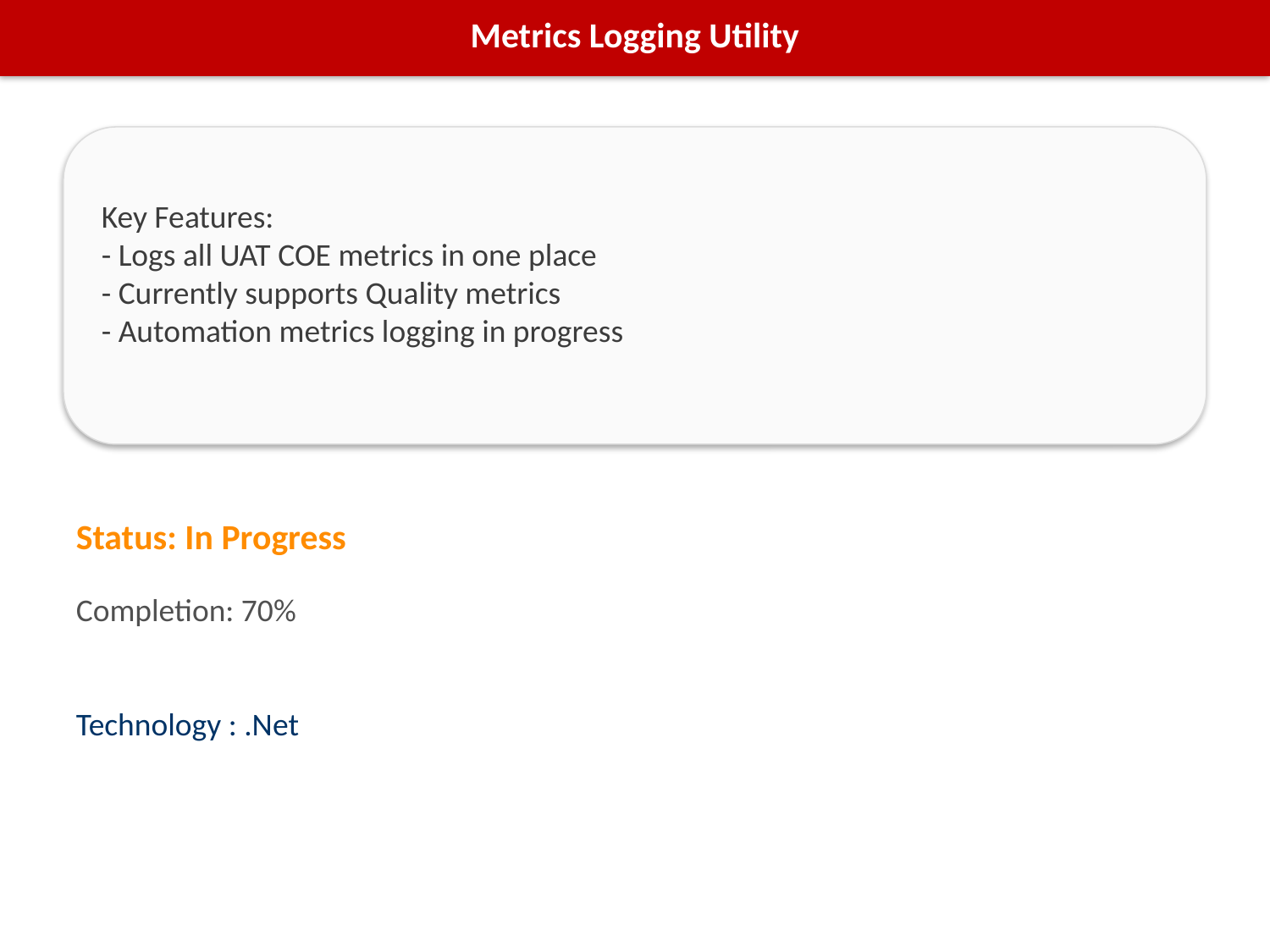

Metrics Logging Utility

Key Features:
- Logs all UAT COE metrics in one place
- Currently supports Quality metrics
- Automation metrics logging in progress

Status: In Progress

Completion: 70%
Technology : .Net